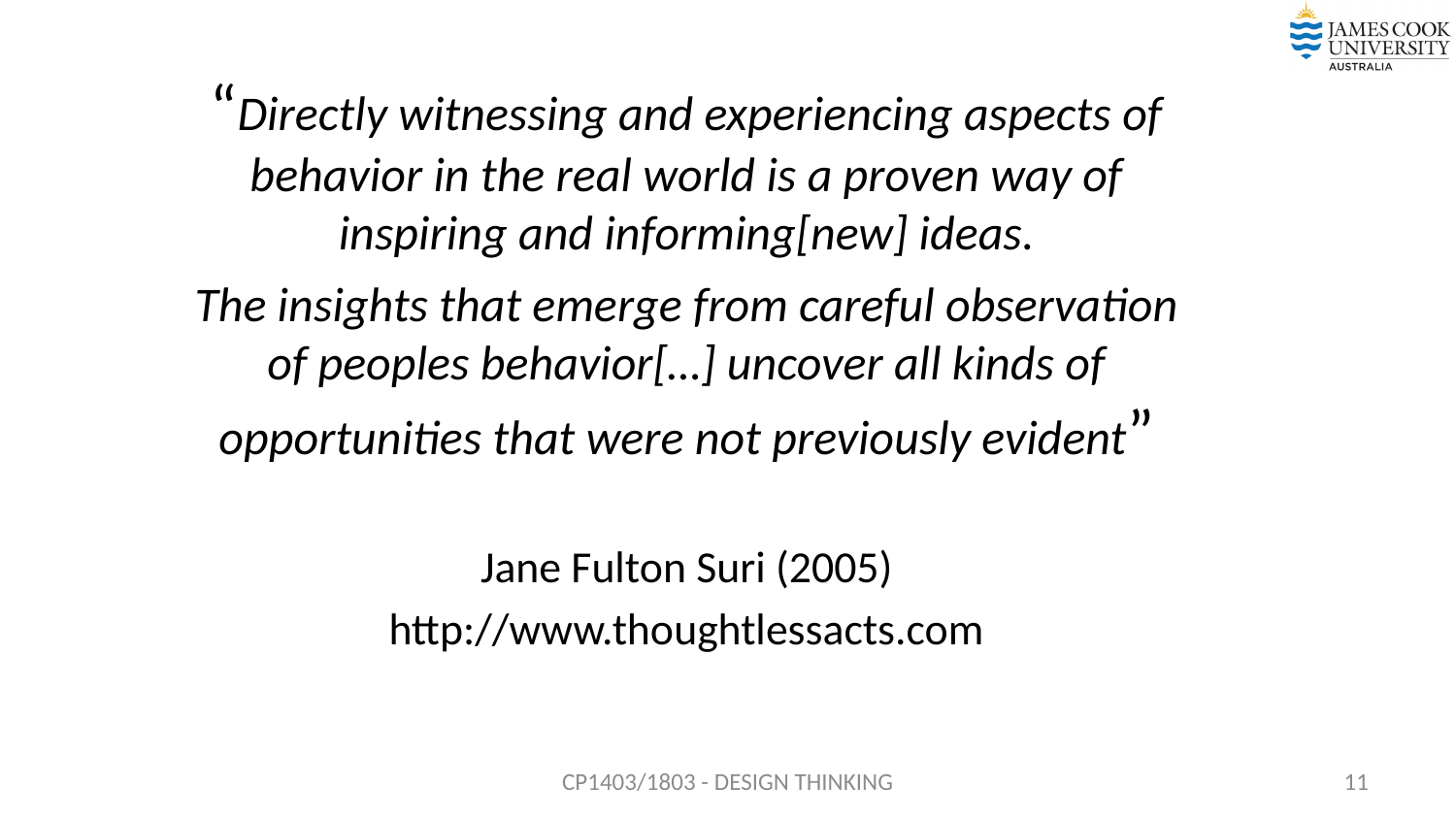

“Directly witnessing and experiencing aspects of behavior in the real world is a proven way of inspiring and informing[new] ideas.
The insights that emerge from careful observation of peoples behavior[…] uncover all kinds of opportunities that were not previously evident”

Jane Fulton Suri (2005)
http://www.thoughtlessacts.com
CP1403/1803 - DESIGN THINKING
11